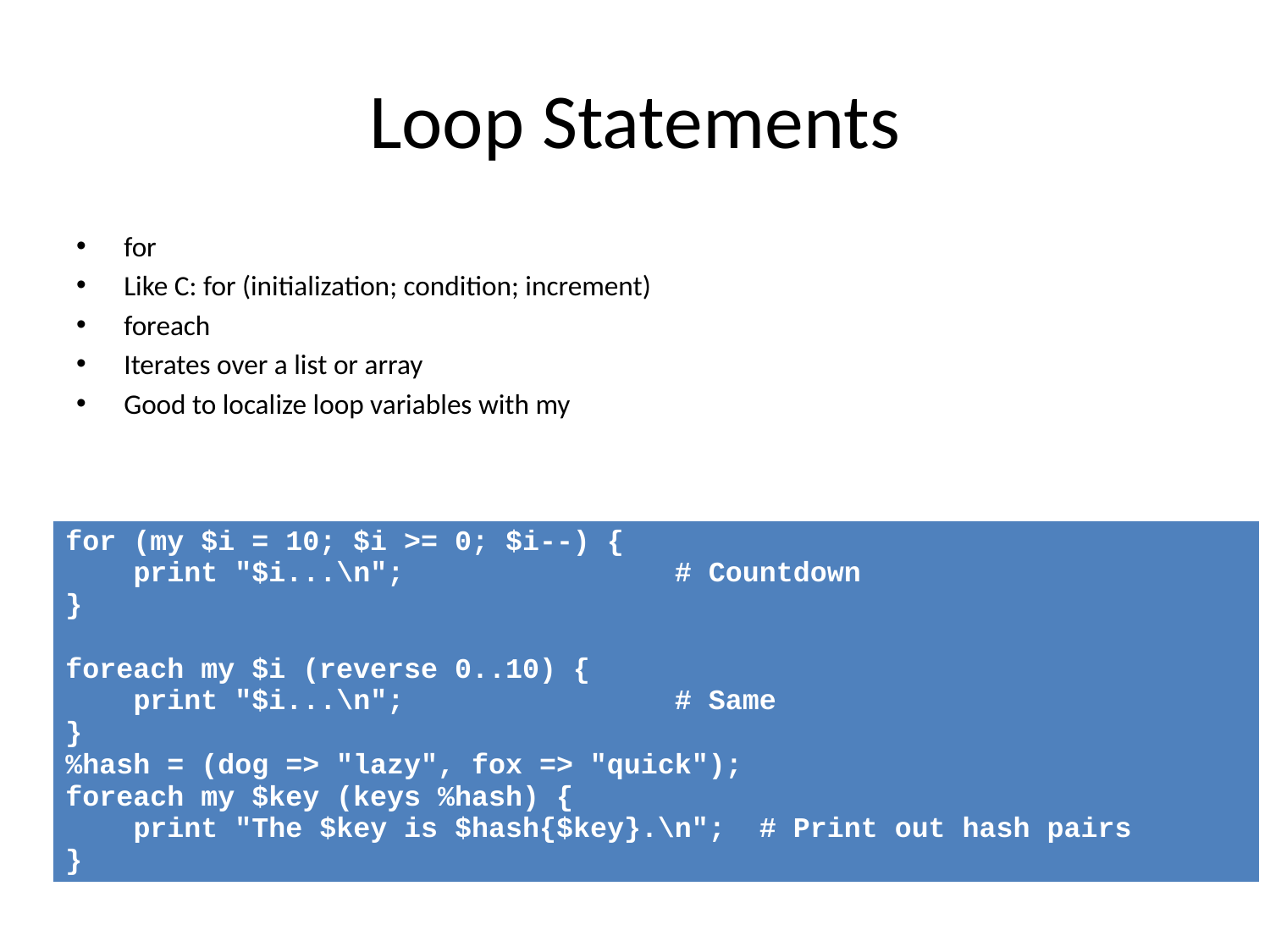

# Loop Statements
for
Like C: for (initialization; condition; increment)
foreach
Iterates over a list or array
Good to localize loop variables with my

| for (my $i = 10; $i >= 0; $i--) { print "$i...\n"; # Countdown } foreach my $i (reverse 0..10) { print "$i...\n"; # Same } %hash = (dog => "lazy", fox => "quick"); foreach my $key (keys %hash) { print "The $key is $hash{$key}.\n"; # Print out hash pairs } |
| --- |